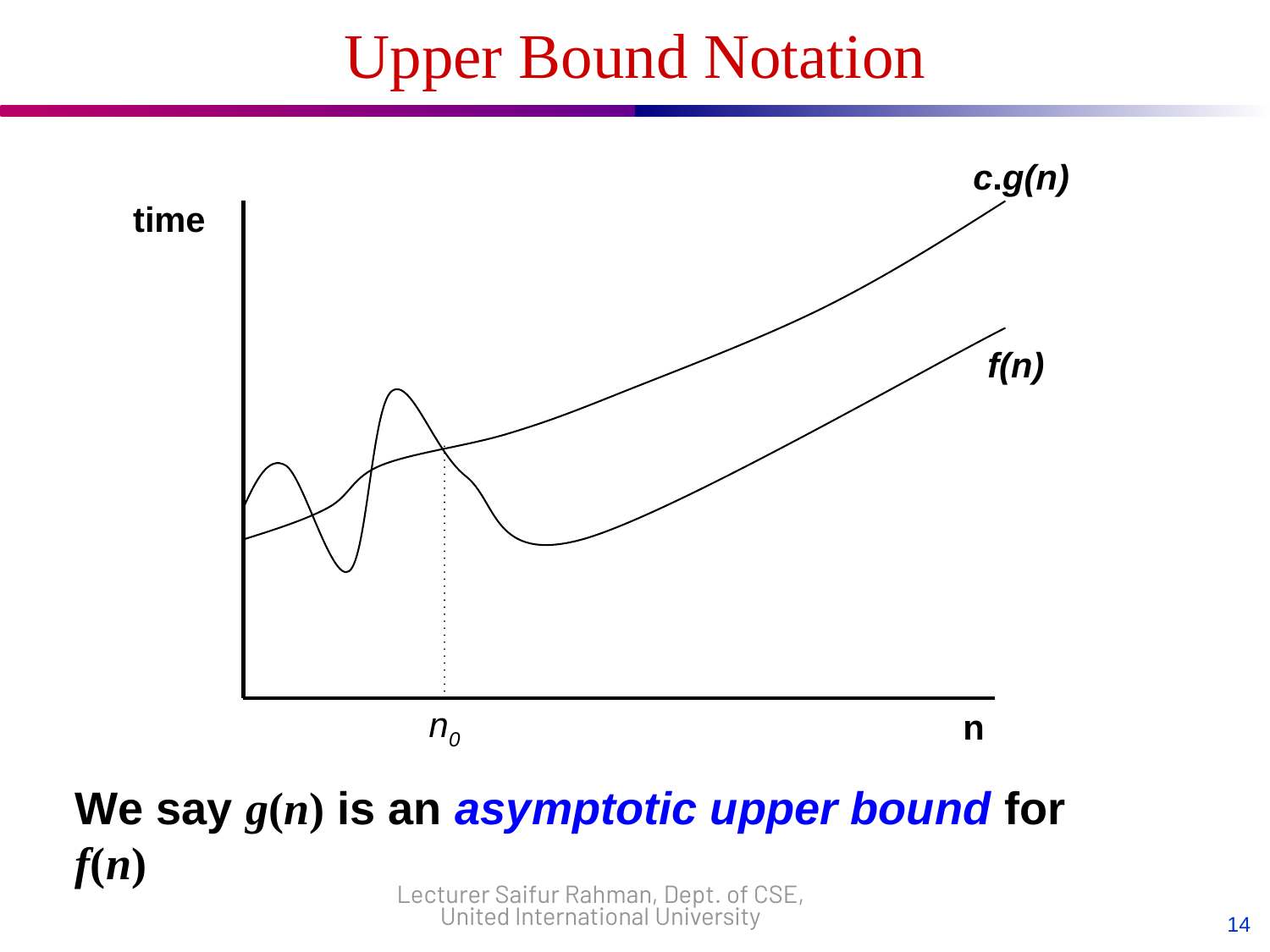

# Upper Bound Notation
c.g(n)
time

f(n)
n0
n
We say g(n) is an asymptotic upper bound for f(n)
Lecturer Saifur Rahman, Dept. of CSE, United International University